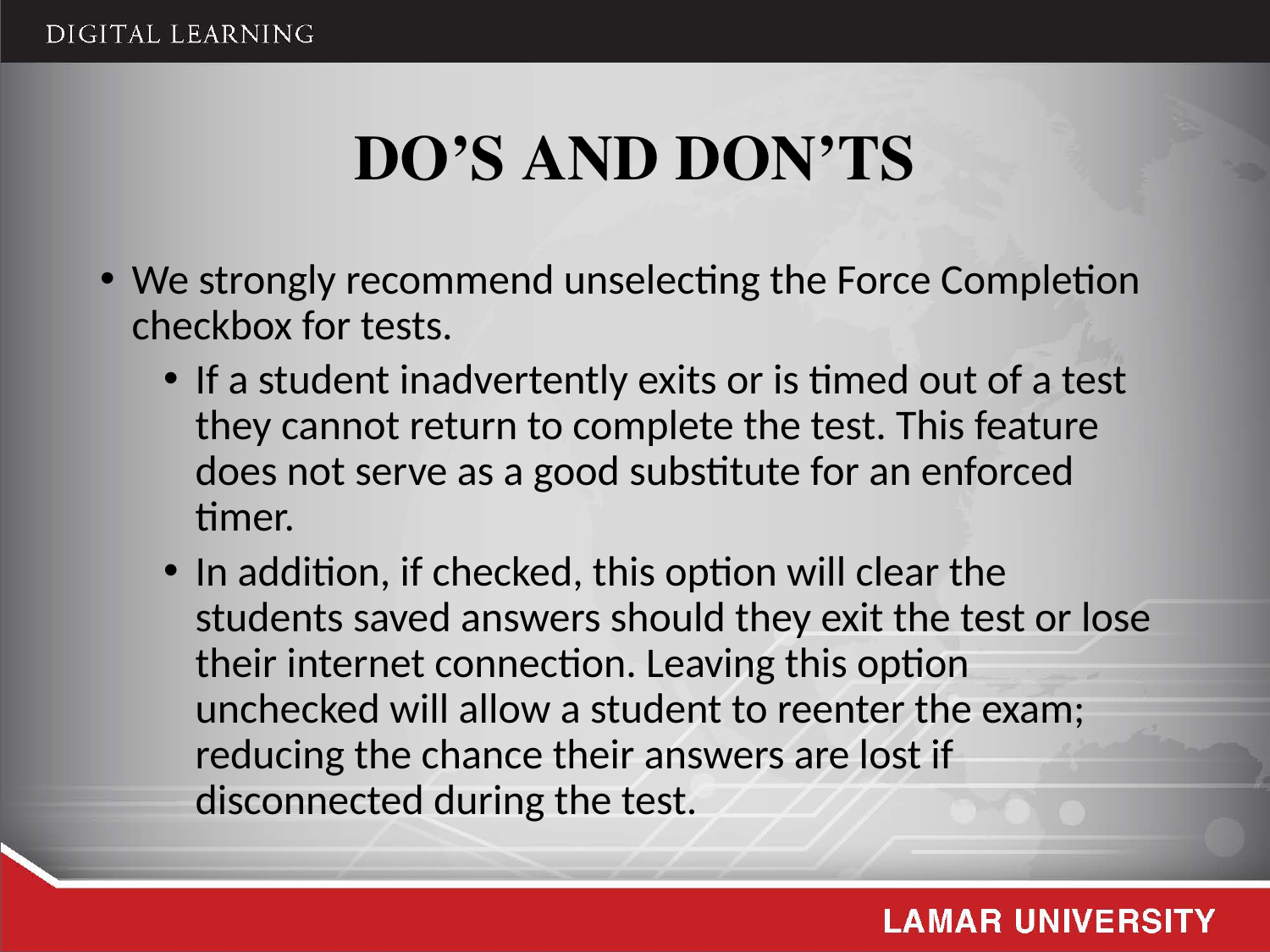

# Do’s and Don’ts
We strongly recommend unselecting the Force Completion checkbox for tests.
If a student inadvertently exits or is timed out of a test they cannot return to complete the test. This feature does not serve as a good substitute for an enforced timer.
In addition, if checked, this option will clear the students saved answers should they exit the test or lose their internet connection. Leaving this option unchecked will allow a student to reenter the exam; reducing the chance their answers are lost if disconnected during the test.